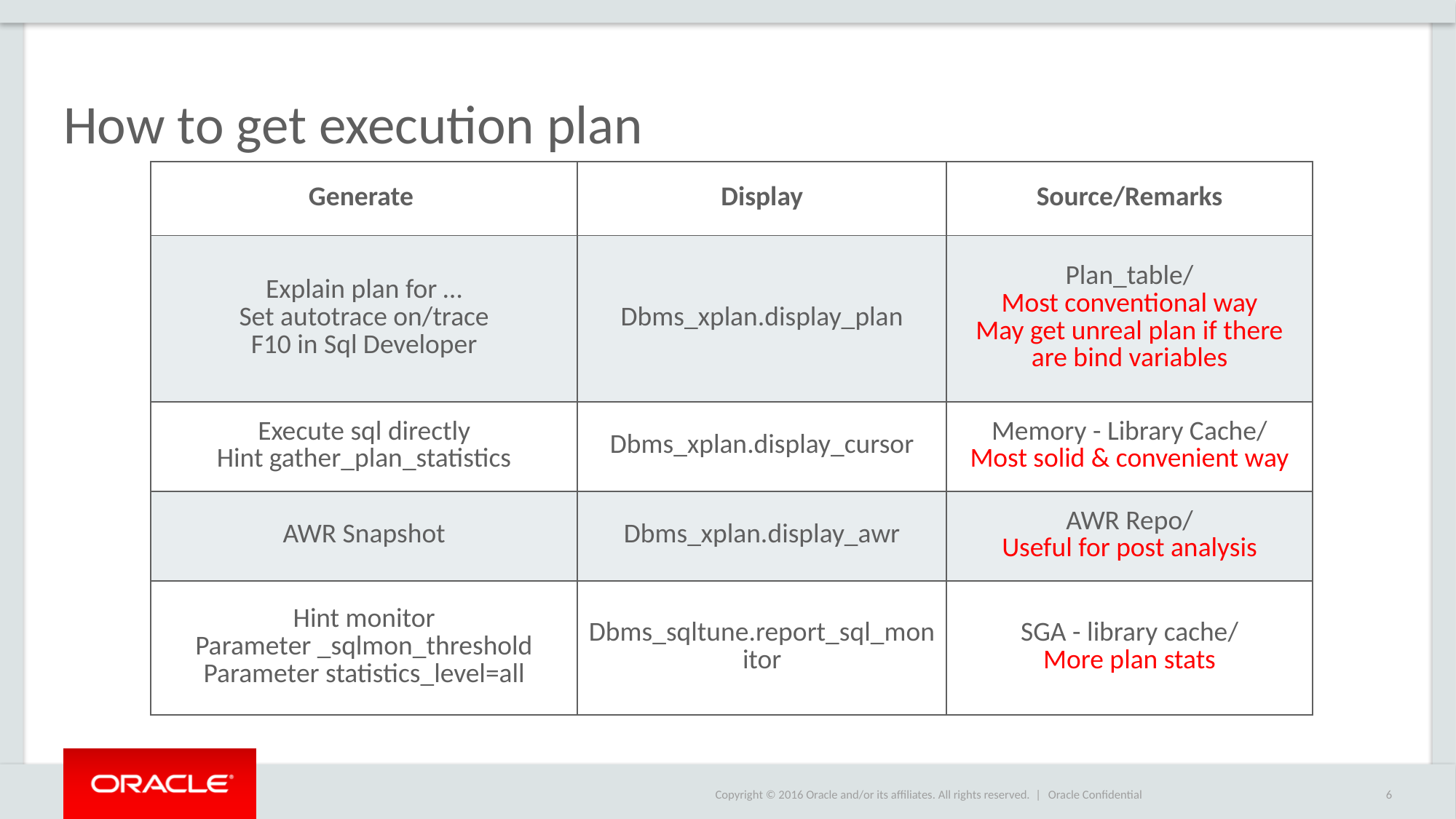

# How to get execution plan
| Generate | Display | Source/Remarks |
| --- | --- | --- |
| Explain plan for … Set autotrace on/trace F10 in Sql Developer | Dbms\_xplan.display\_plan | Plan\_table/ Most conventional way May get unreal plan if there are bind variables |
| Execute sql directly Hint gather\_plan\_statistics | Dbms\_xplan.display\_cursor | Memory - Library Cache/ Most solid & convenient way |
| AWR Snapshot | Dbms\_xplan.display\_awr | AWR Repo/ Useful for post analysis |
| Hint monitor Parameter \_sqlmon\_threshold Parameter statistics\_level=all | Dbms\_sqltune.report\_sql\_monitor | SGA - library cache/ More plan stats |

Oracle Confidential
6